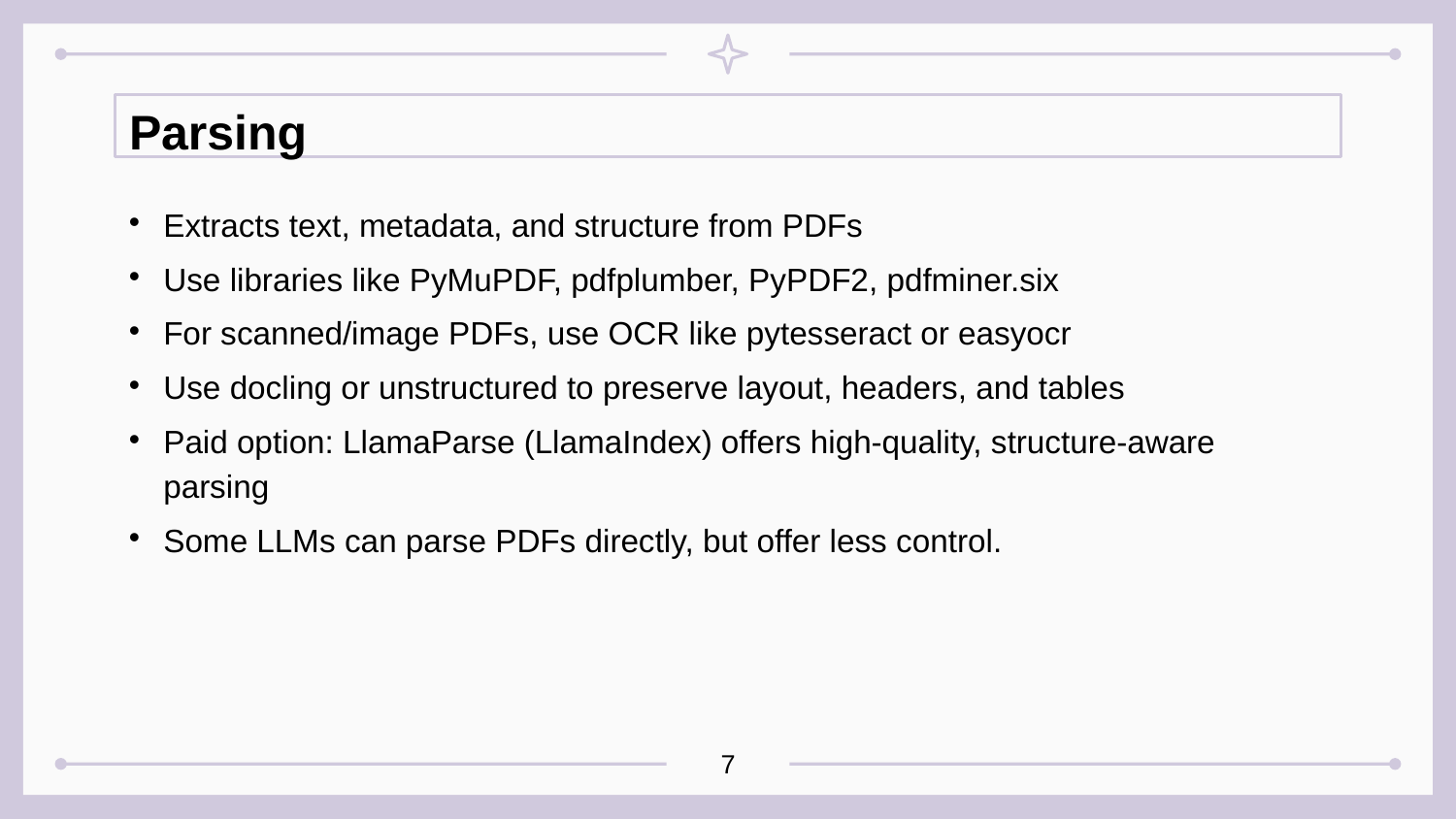

# Parsing
Extracts text, metadata, and structure from PDFs
Use libraries like PyMuPDF, pdfplumber, PyPDF2, pdfminer.six
For scanned/image PDFs, use OCR like pytesseract or easyocr
Use docling or unstructured to preserve layout, headers, and tables
Paid option: LlamaParse (LlamaIndex) offers high-quality, structure-aware parsing
Some LLMs can parse PDFs directly, but offer less control.
7